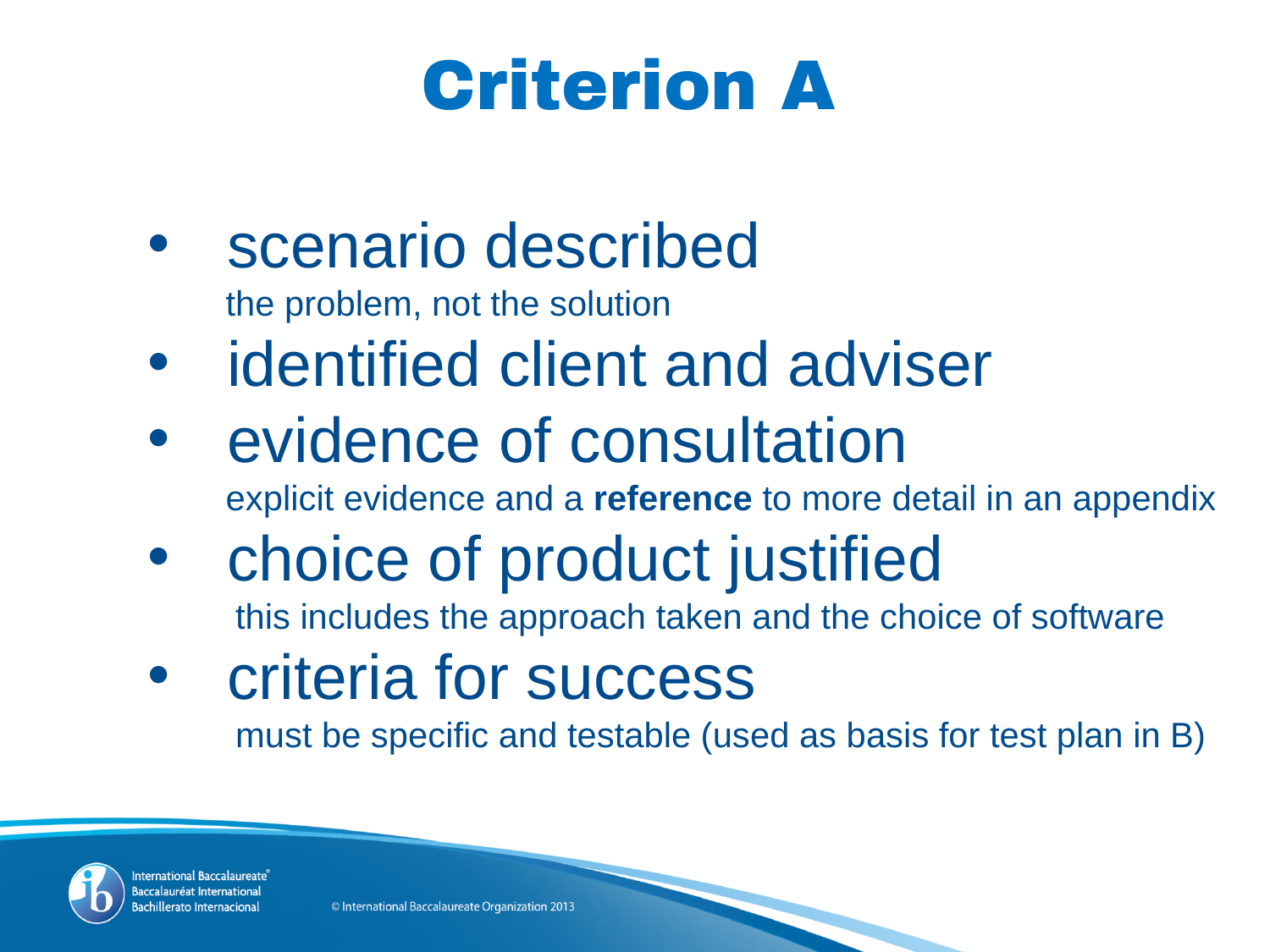

# Criterion A
scenario described
        the problem, not the solution
identified client and adviser
evidence of consultation
        explicit evidence and a reference to more detail in an appendix
choice of product justified
         this includes the approach taken and the choice of software
criteria for success
         must be specific and testable (used as basis for test plan in B)